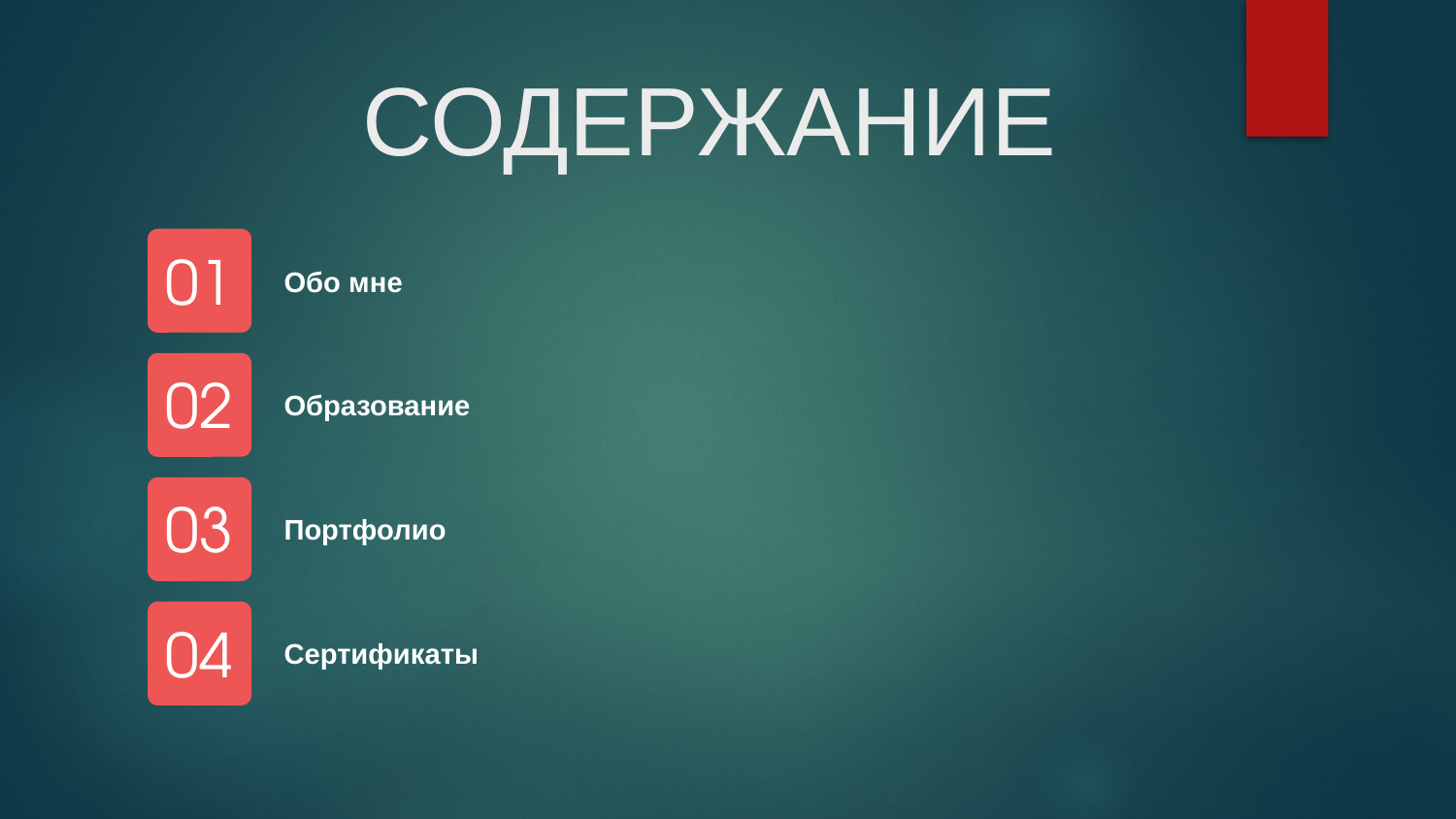

# СОДЕРЖАНИЕ

01
Обо мне

02
Образование

03
Портфолио

Сертификаты
04